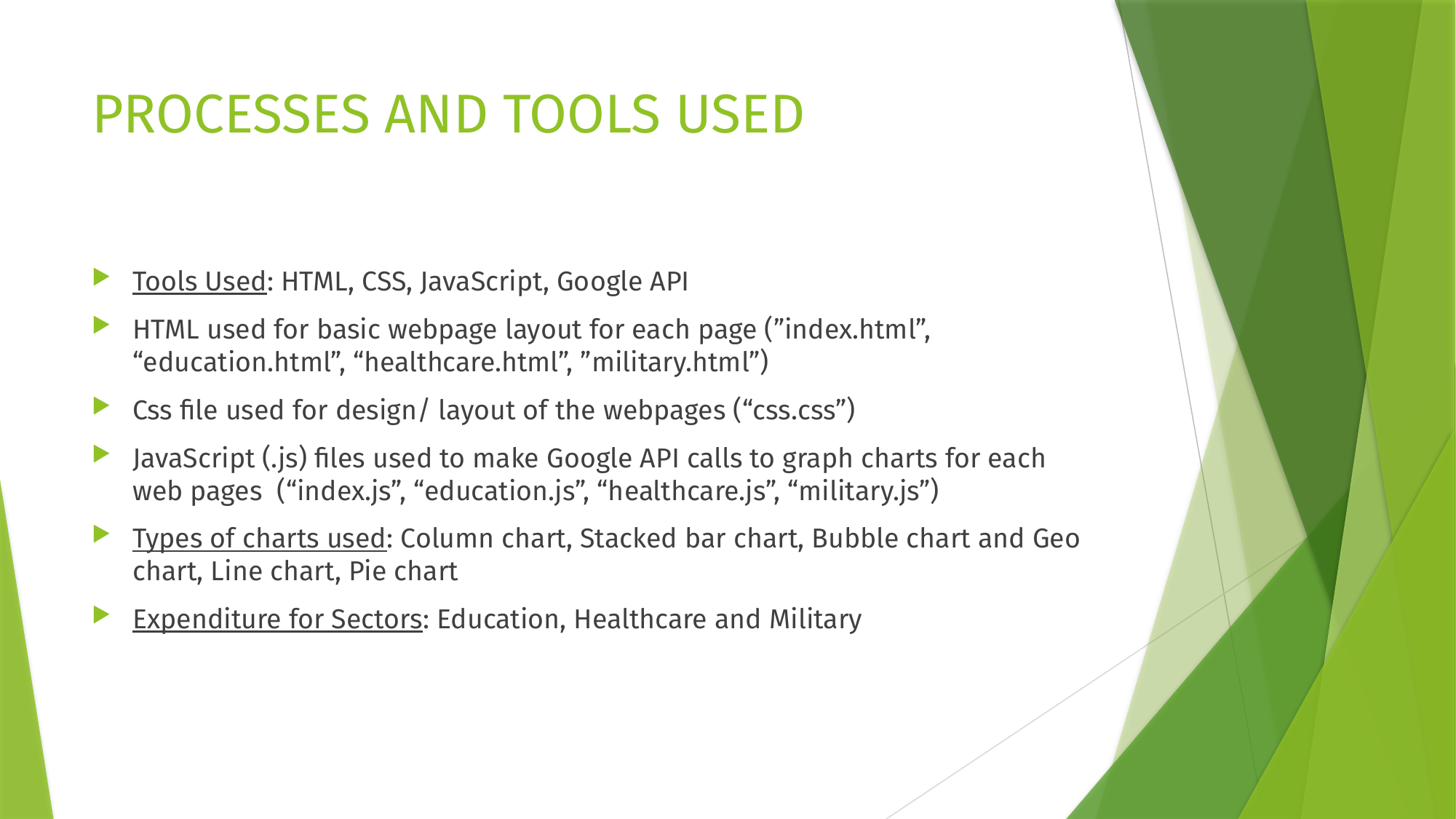

# PROCESSES AND TOOLS USED
Tools Used: HTML, CSS, JavaScript, Google API
HTML used for basic webpage layout for each page (”index.html”, “education.html”, “healthcare.html”, ”military.html”)
Css file used for design/ layout of the webpages (“css.css”)
JavaScript (.js) files used to make Google API calls to graph charts for each web pages  (“index.js”, “education.js”, “healthcare.js”, “military.js”)
Types of charts used: Column chart, Stacked bar chart, Bubble chart and Geo chart, Line chart, Pie chart
Expenditure for Sectors: Education, Healthcare and Military